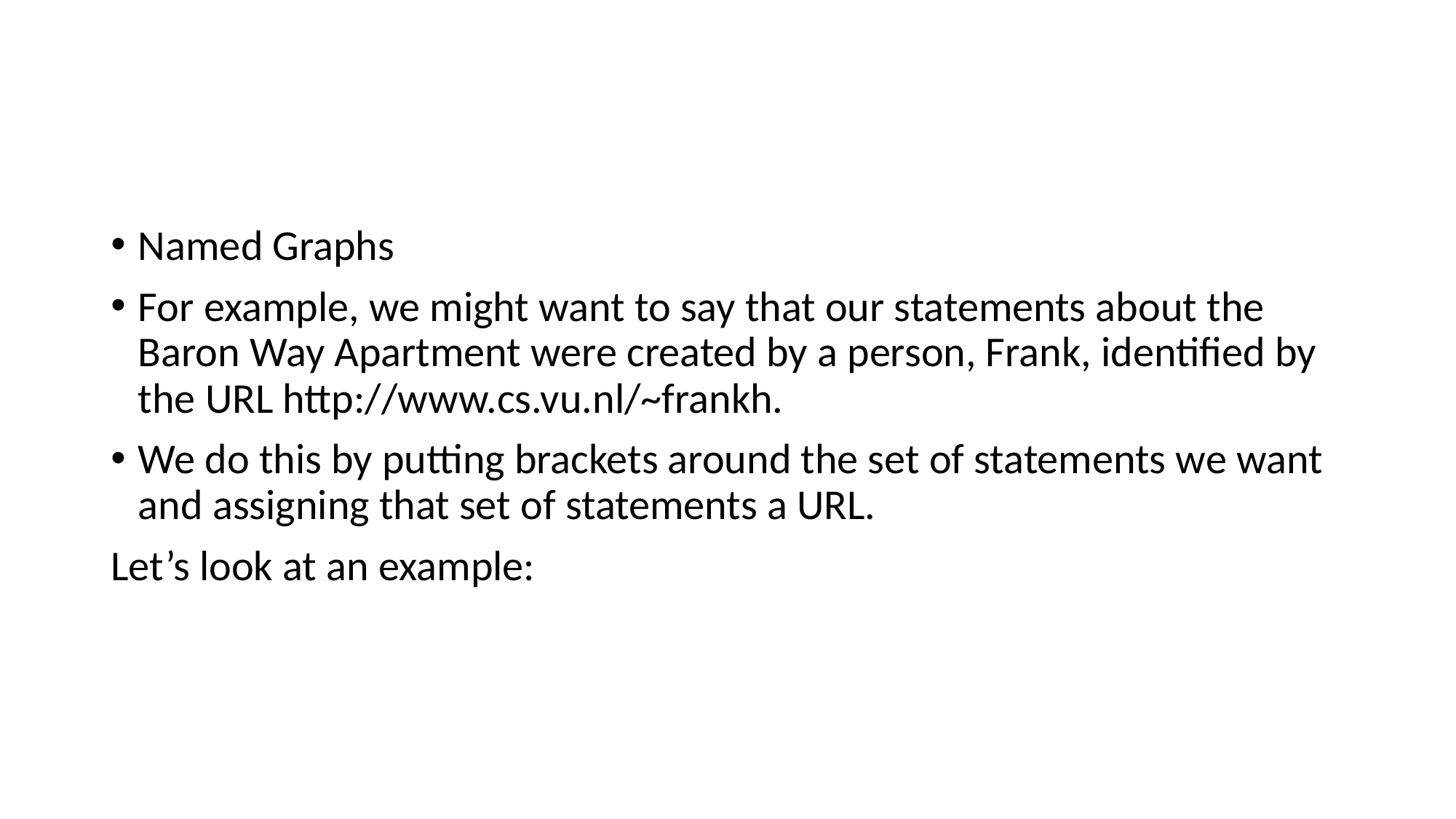

#
Named Graphs
For example, we might want to say that our statements about the Baron Way Apartment were created by a person, Frank, identified by the URL http://www.cs.vu.nl/~frankh.
We do this by putting brackets around the set of statements we want and assigning that set of statements a URL.
Let’s look at an example: